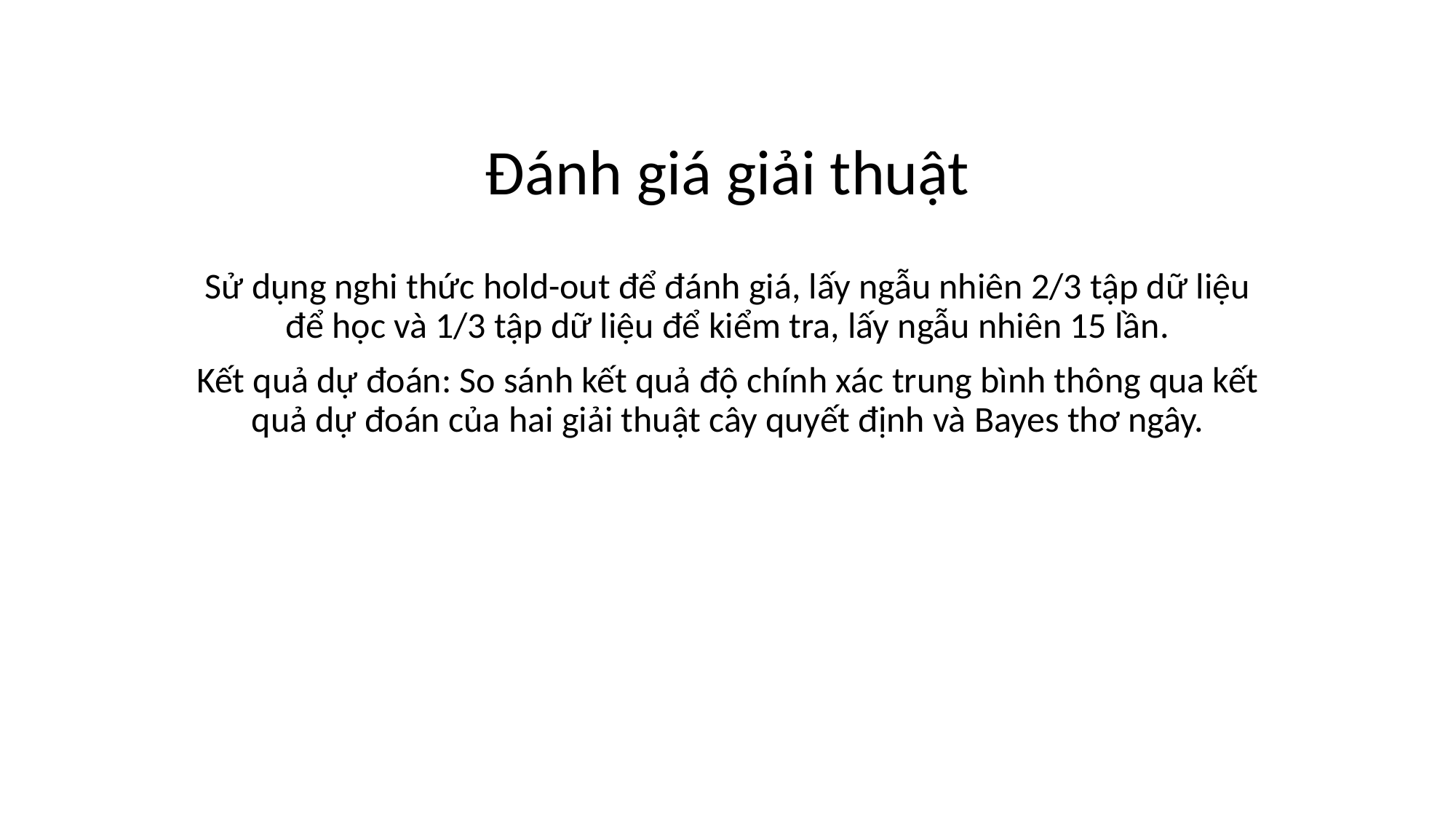

# Đánh giá giải thuật
Sử dụng nghi thức hold-out để đánh giá, lấy ngẫu nhiên 2/3 tập dữ liệu để học và 1/3 tập dữ liệu để kiểm tra, lấy ngẫu nhiên 15 lần.
Kết quả dự đoán: So sánh kết quả độ chính xác trung bình thông qua kết quả dự đoán của hai giải thuật cây quyết định và Bayes thơ ngây.